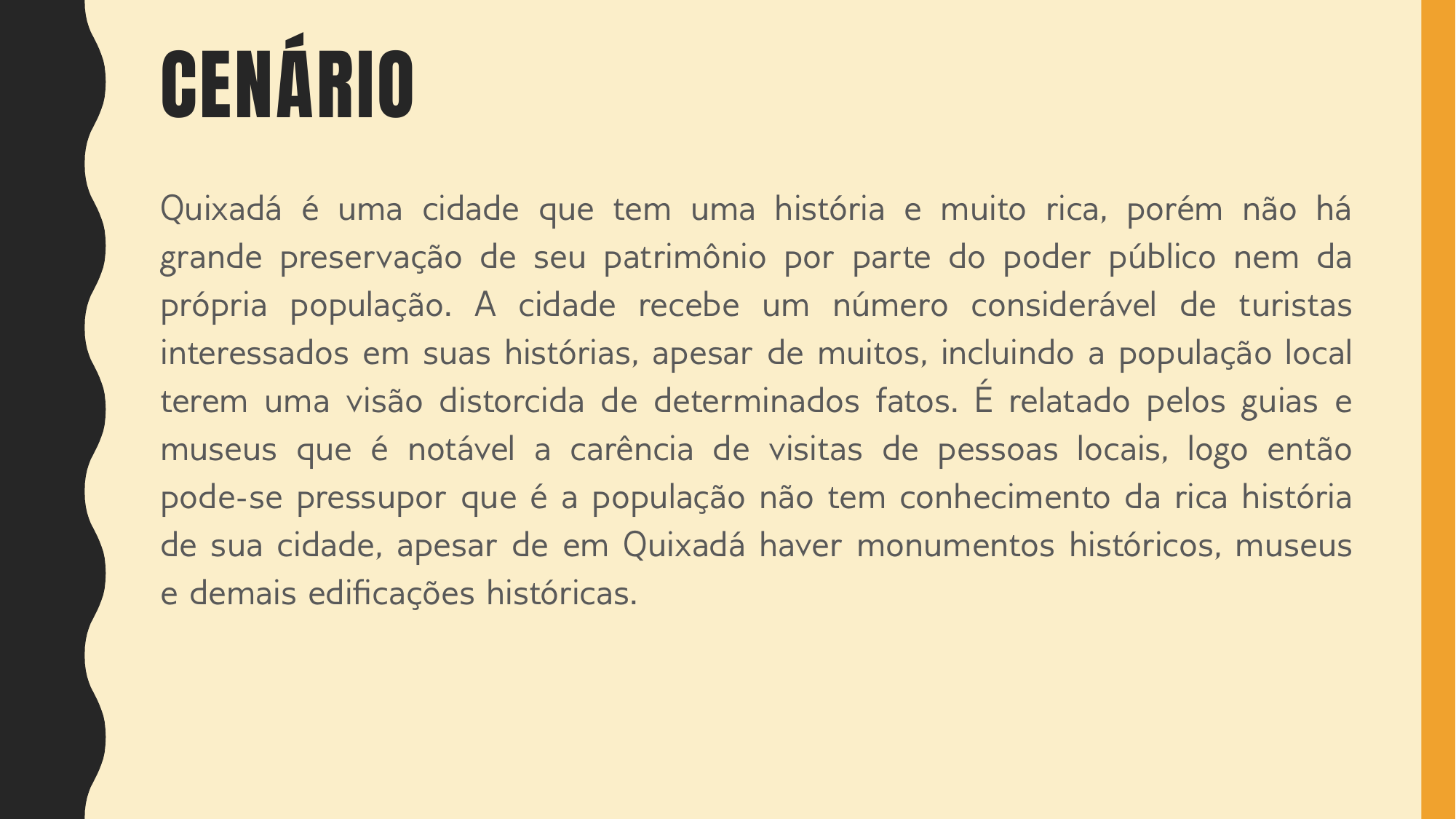

# CENÁRIO

Quixadá é uma cidade que tem uma história e muito rica, porém não há grande preservação de seu patrimônio por parte do poder público nem da própria população. A cidade recebe um número considerável de turistas interessados em suas histórias, apesar de muitos, incluindo a população local terem uma visão distorcida de determinados fatos. É relatado pelos guias e museus que é notável a carência de visitas de pessoas locais, logo então pode-se pressupor que é a população não tem conhecimento da rica história de sua cidade, apesar de em Quixadá haver monumentos históricos, museus e demais edificações históricas.